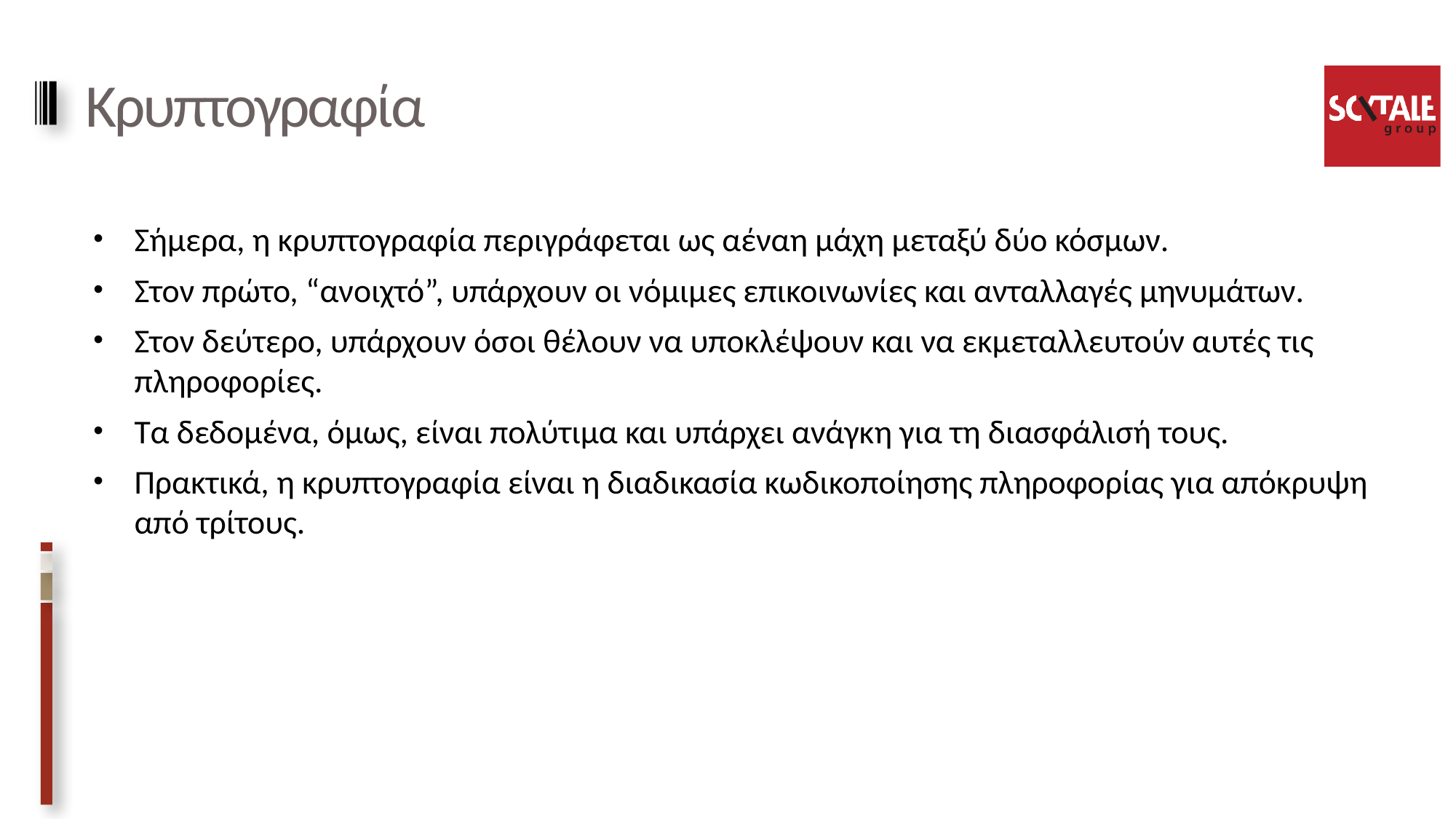

# Κρυπτογραφία
Σήμερα, η κρυπτογραφία περιγράφεται ως αέναη μάχη μεταξύ δύο κόσμων.
Στον πρώτο, “ανοιχτό”, υπάρχουν οι νόμιμες επικοινωνίες και ανταλλαγές μηνυμάτων.
Στον δεύτερο, υπάρχουν όσοι θέλουν να υποκλέψουν και να εκμεταλλευτούν αυτές τις πληροφορίες.
Τα δεδομένα, όμως, είναι πολύτιμα και υπάρχει ανάγκη για τη διασφάλισή τους.
Πρακτικά, η κρυπτογραφία είναι η διαδικασία κωδικοποίησης πληροφορίας για απόκρυψη από τρίτους.